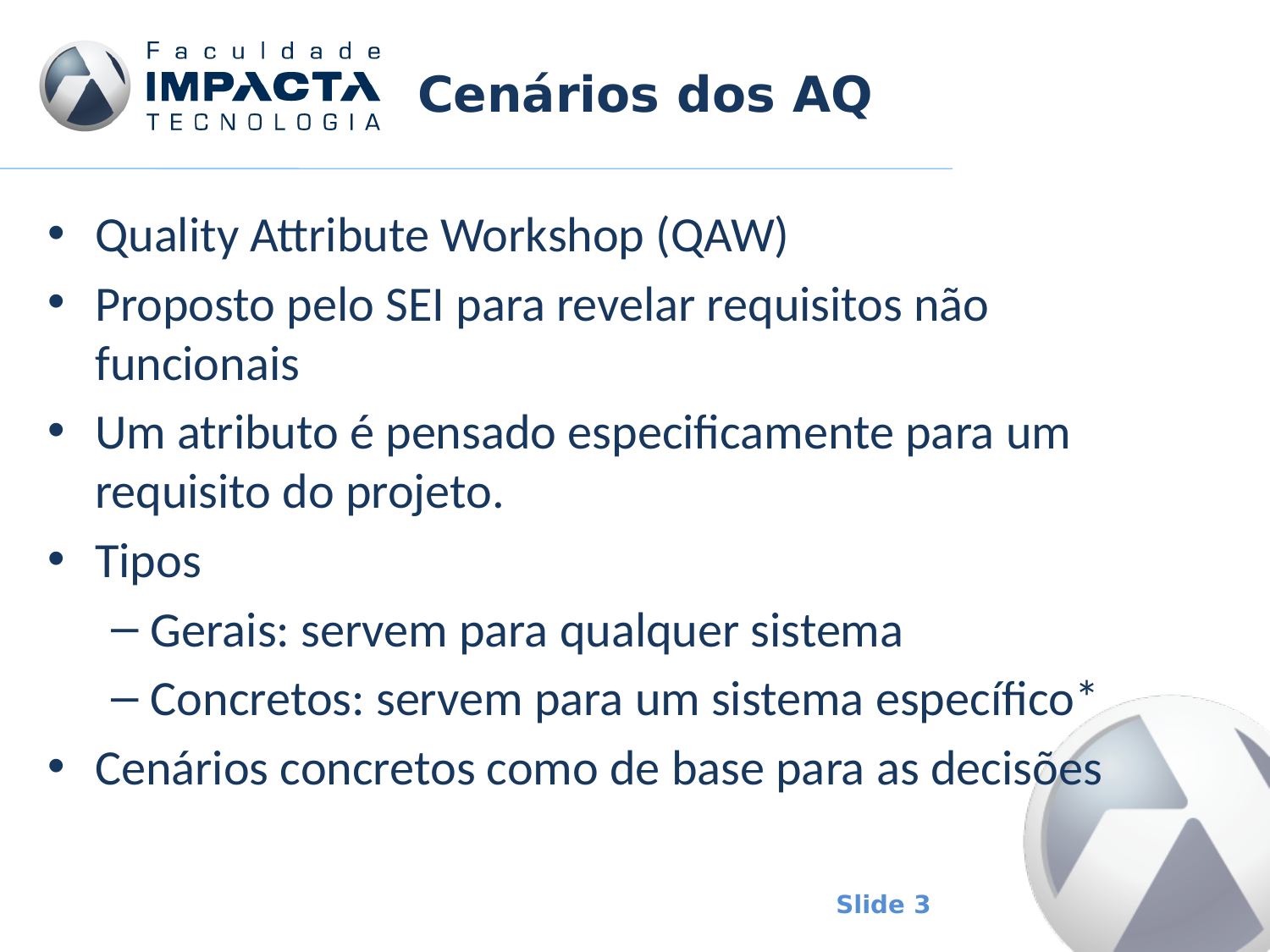

# Cenários dos AQ
Quality Attribute Workshop (QAW)
Proposto pelo SEI para revelar requisitos não funcionais
Um atributo é pensado especificamente para um requisito do projeto.
Tipos
Gerais: servem para qualquer sistema
Concretos: servem para um sistema específico*
Cenários concretos como de base para as decisões